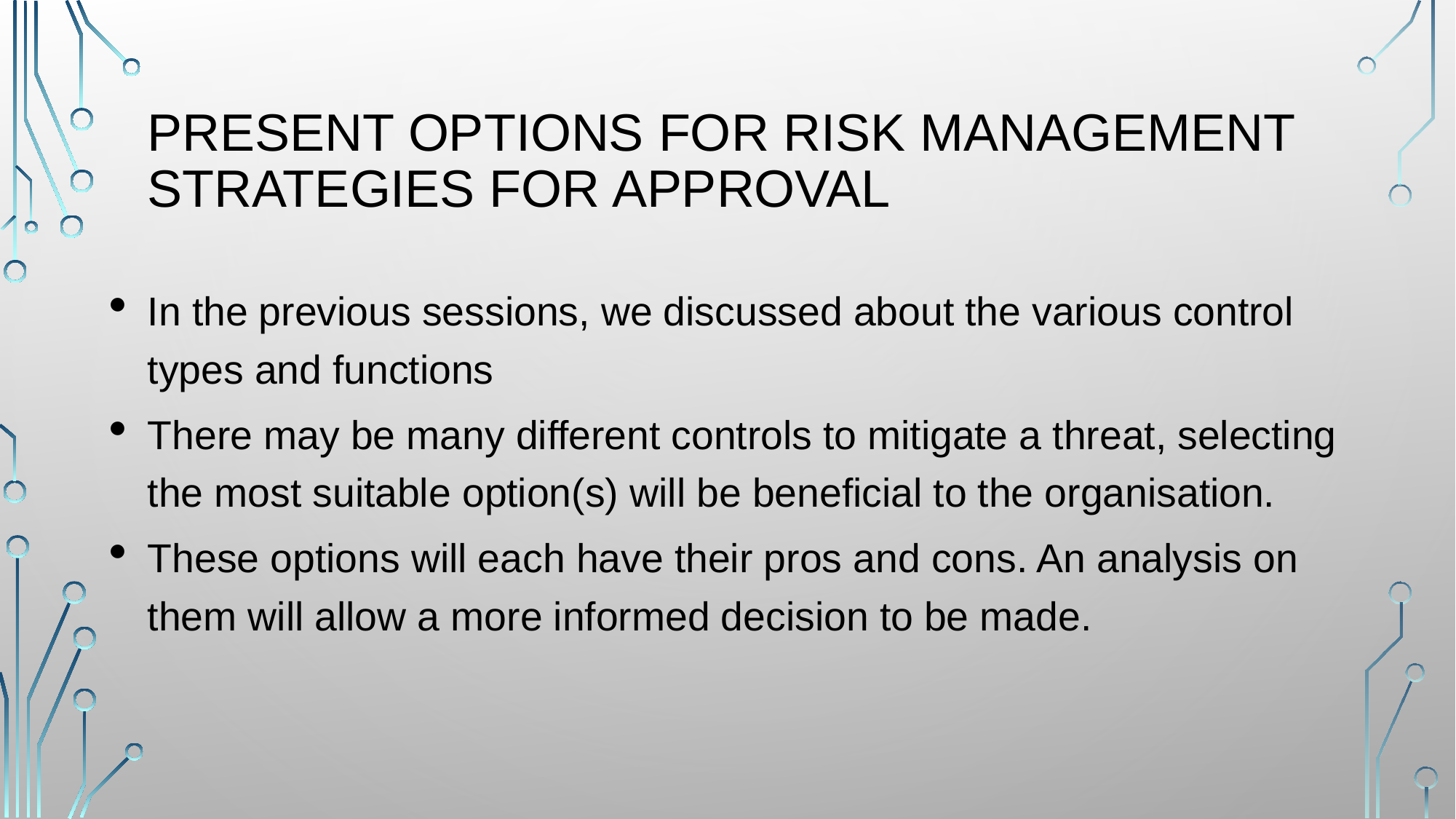

# Present options for risk management strategies for approval
In the previous sessions, we discussed about the various control types and functions
There may be many different controls to mitigate a threat, selecting the most suitable option(s) will be beneficial to the organisation.
These options will each have their pros and cons. An analysis on them will allow a more informed decision to be made.